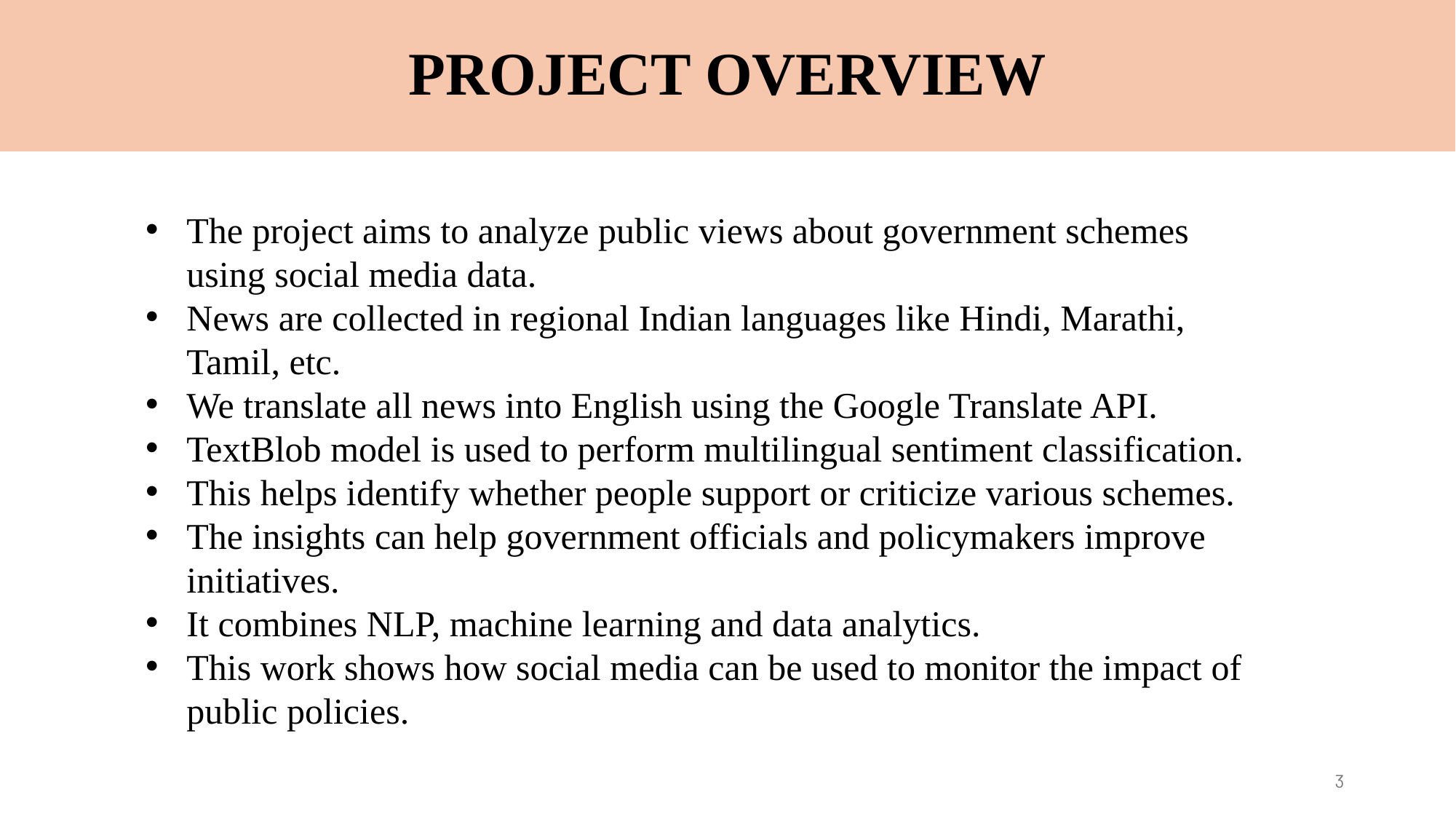

PROJECT OVERVIEW
The project aims to analyze public views about government schemes using social media data.
News are collected in regional Indian languages like Hindi, Marathi, Tamil, etc.
We translate all news into English using the Google Translate API.
TextBlob model is used to perform multilingual sentiment classification.
This helps identify whether people support or criticize various schemes.
The insights can help government officials and policymakers improve initiatives.
It combines NLP, machine learning and data analytics.
This work shows how social media can be used to monitor the impact of public policies.
3